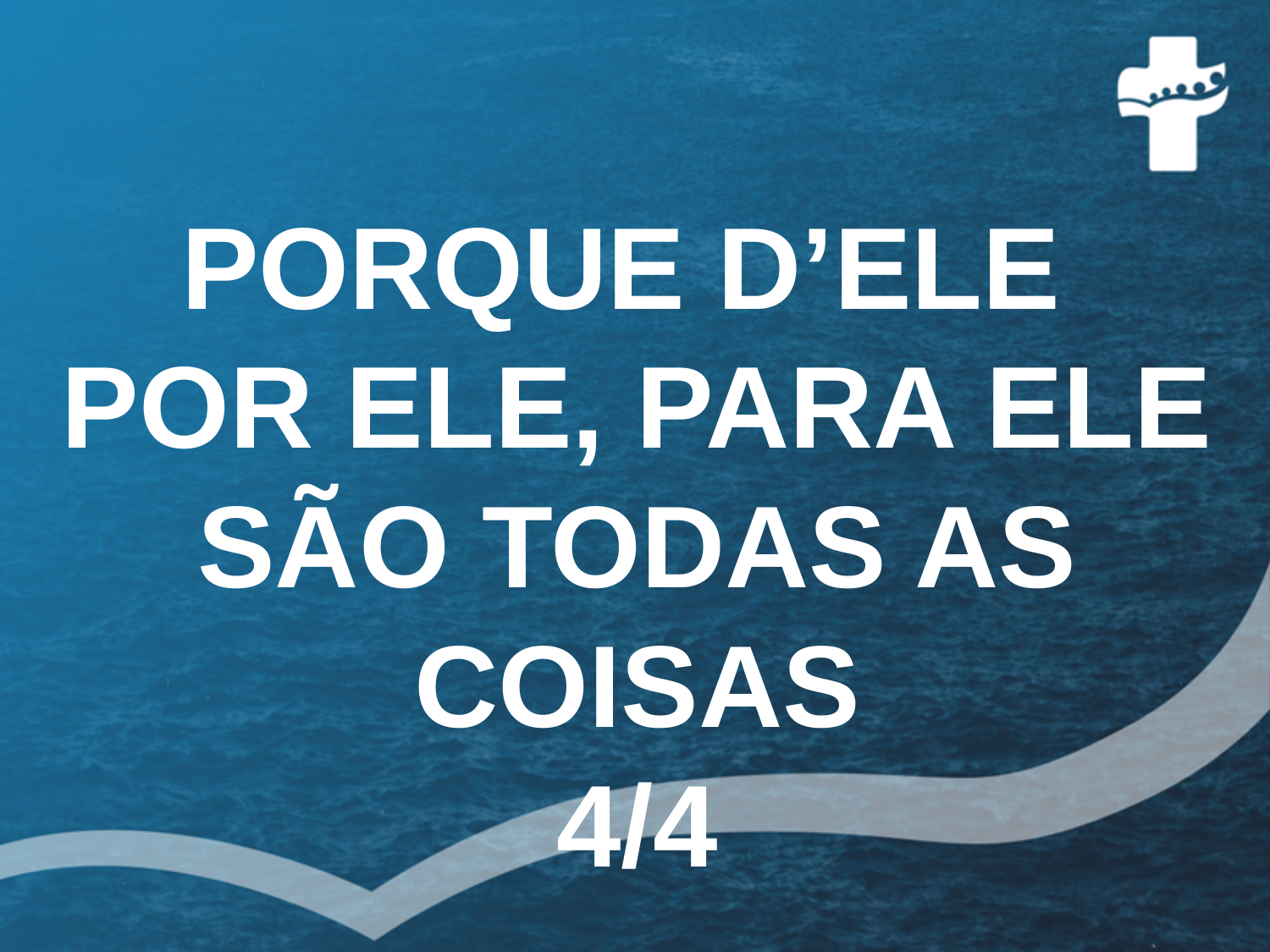

PORQUE D’ELE
POR ELE, PARA ELE
SÃO TODAS AS COISAS
4/4